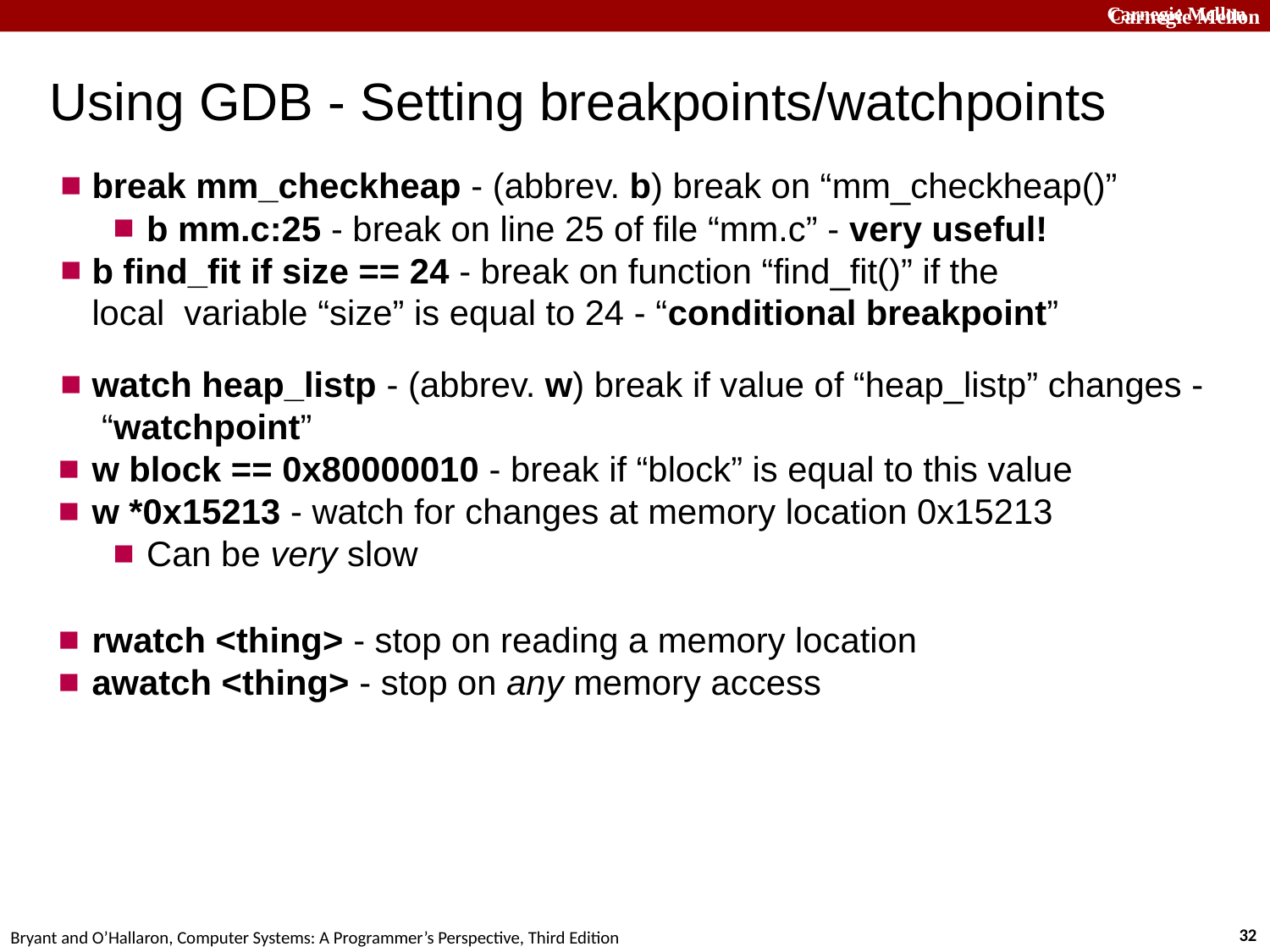

Carnegie Mellon
# Using GDB - Setting breakpoints/watchpoints
break mm_checkheap - (abbrev. b) break on “mm_checkheap()”
b mm.c:25 - break on line 25 of file “mm.c” - very useful!
b find_fit if size == 24 - break on function “find_fit()” if the local  variable “size” is equal to 24 - “conditional breakpoint”
watch heap_listp - (abbrev. w) break if value of “heap_listp” changes -  “watchpoint”
w block == 0x80000010 - break if “block” is equal to this value
w *0x15213 - watch for changes at memory location 0x15213
Can be very slow

rwatch <thing> - stop on reading a memory location
awatch <thing> - stop on any memory access
32